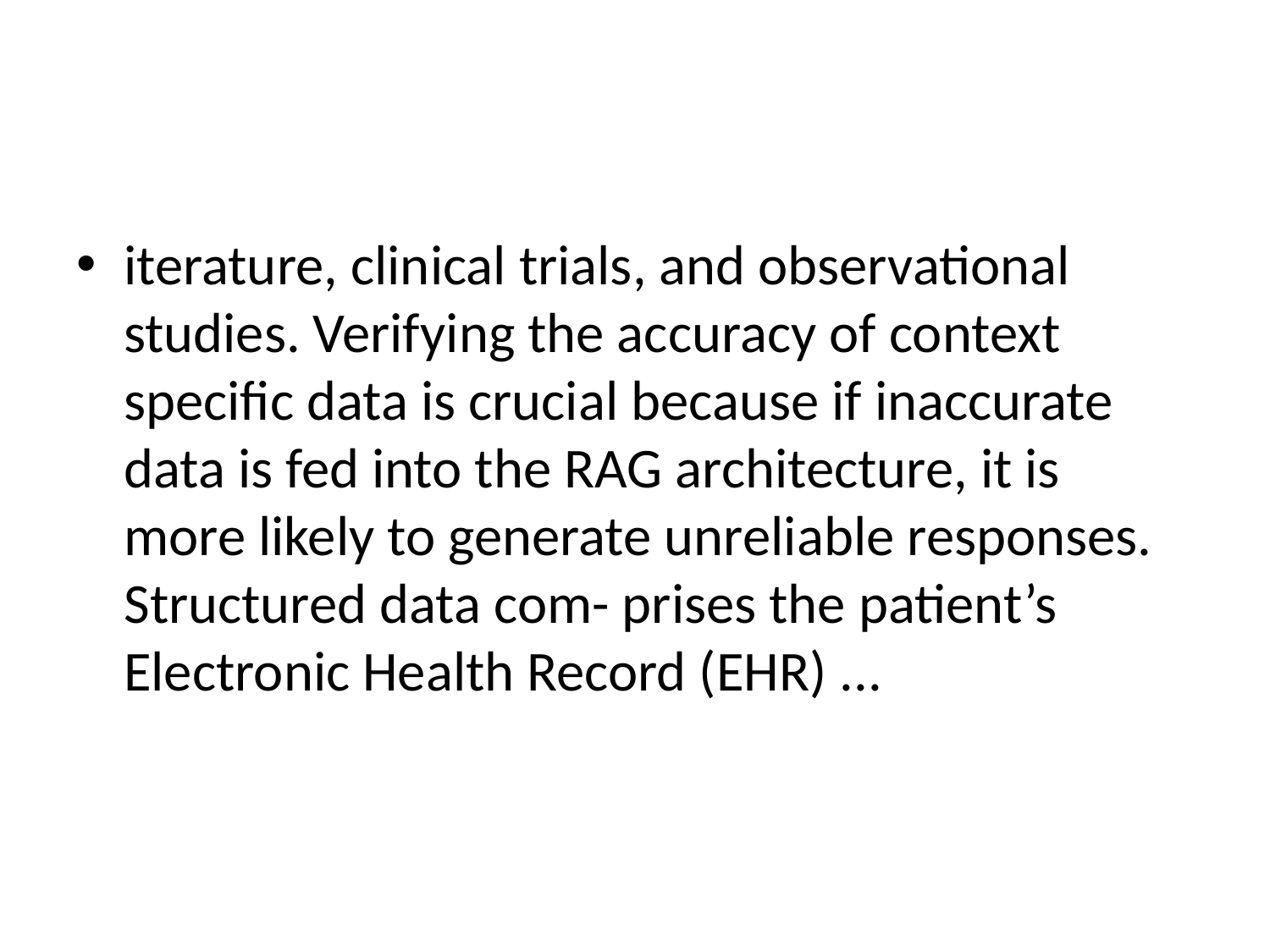

#
iterature, clinical trials, and observational studies. Verifying the accuracy of context specific data is crucial because if inaccurate data is fed into the RAG architecture, it is more likely to generate unreliable responses. Structured data com- prises the patient’s Electronic Health Record (EHR) ...